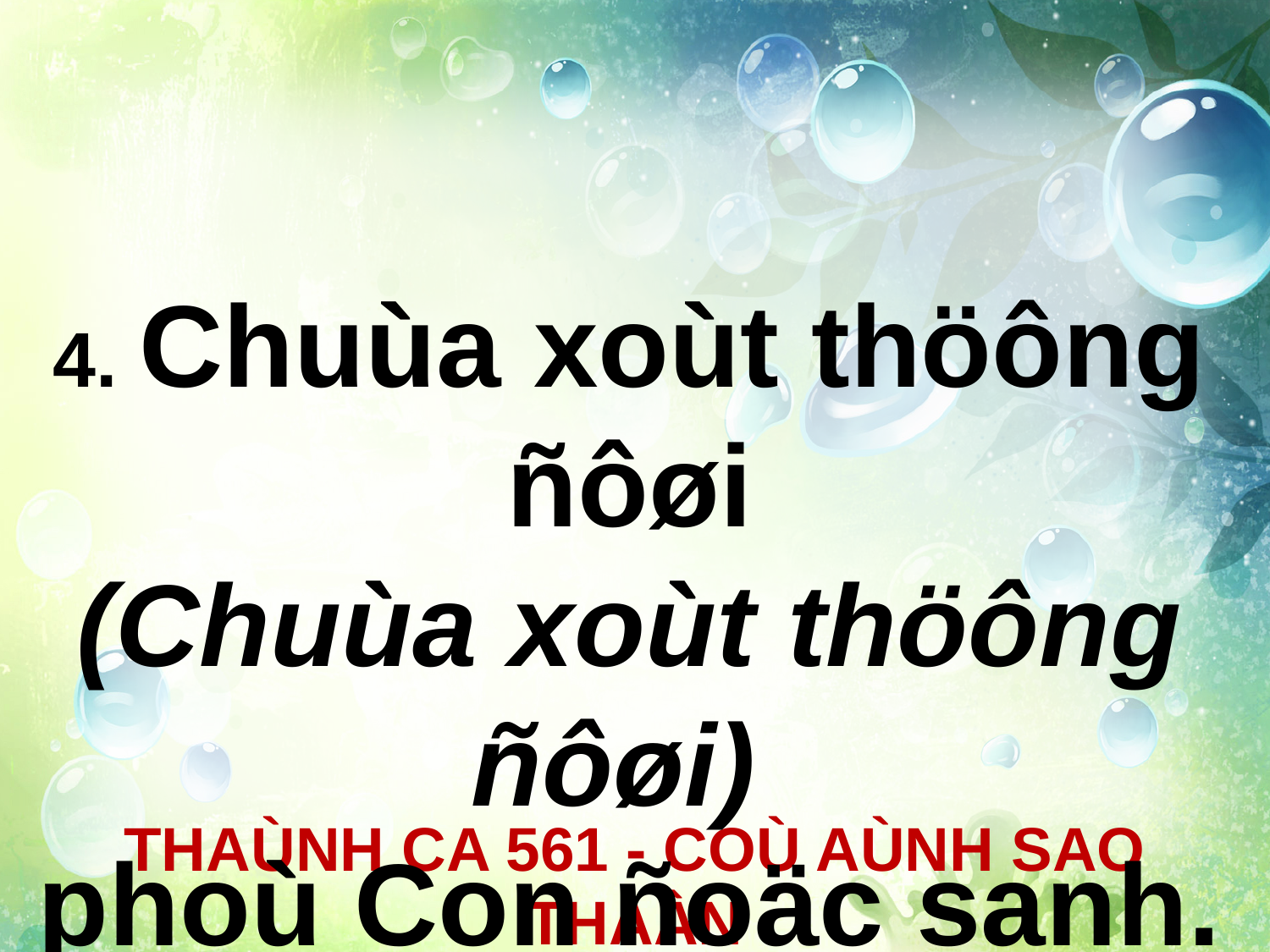

4. Chuùa xoùt thöông ñôøi
(Chuùa xoùt thöông ñôøi)
phoù Con ñoäc sanh.
THAÙNH CA 561 - COÙ AÙNH SAO THAÀN